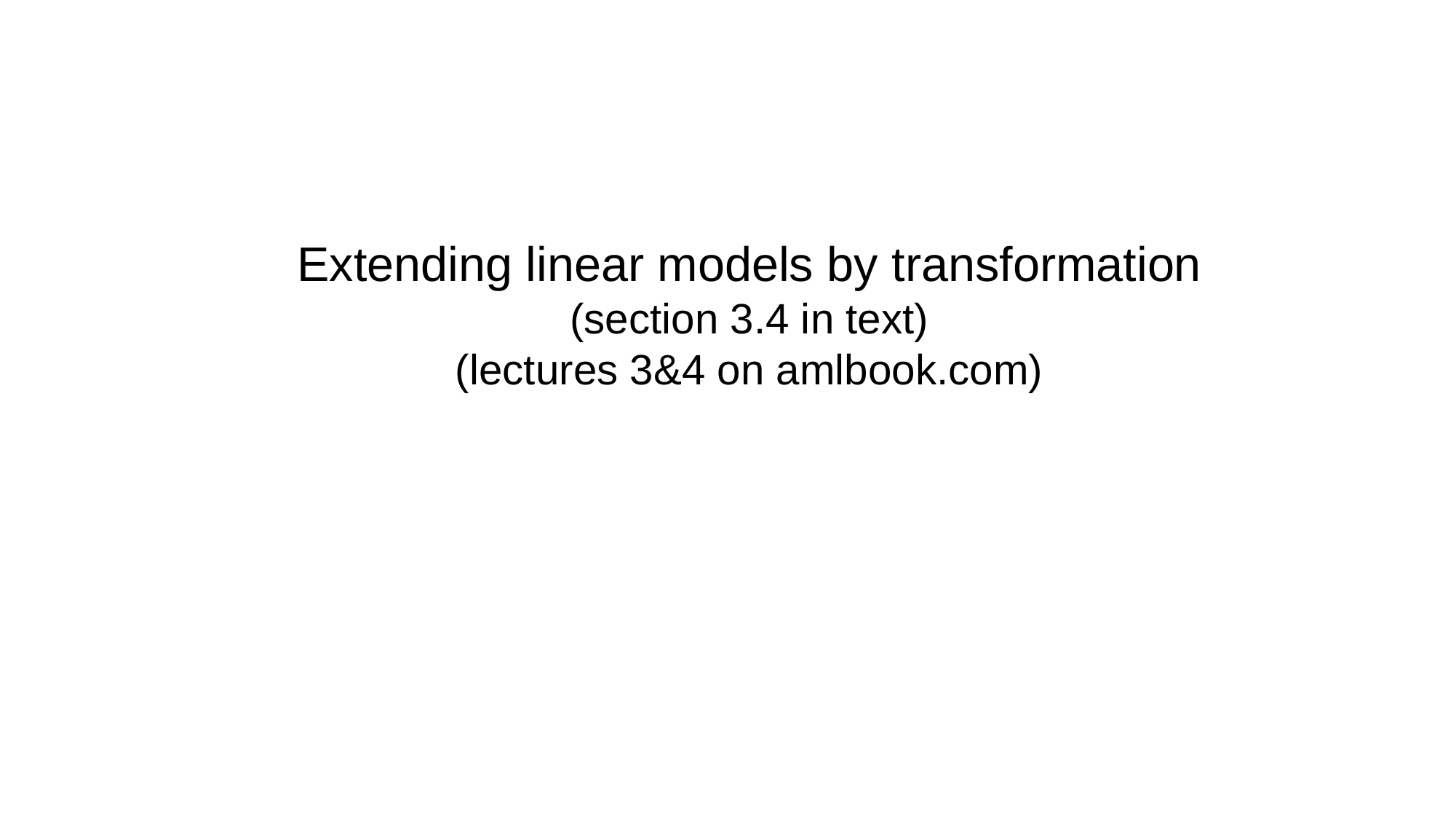

Extending linear models by transformation
(section 3.4 in text)
(lectures 3&4 on amlbook.com)